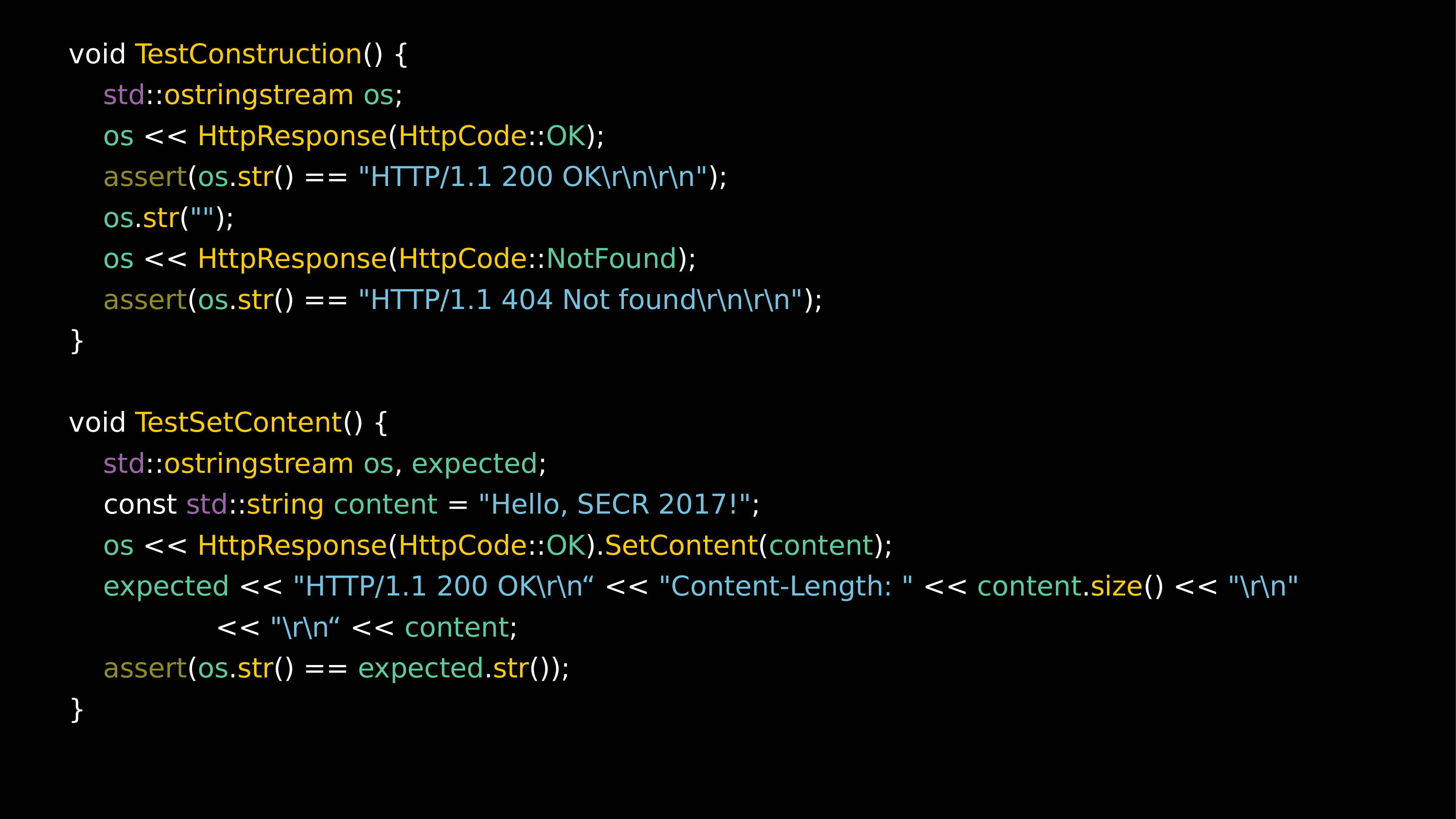

void TestConstruction() {
    std::ostringstream os;
    os << HttpResponse(HttpCode::OK);
    assert(os.str() == "HTTP/1.1 200 OK\r\n\r\n");
    os.str("");
    os << HttpResponse(HttpCode::NotFound);
    assert(os.str() == "HTTP/1.1 404 Not found\r\n\r\n");
}

void TestSetContent() {
    std::ostringstream os, expected;
    const std::string content = "Hello, SECR 2017!";
    os << HttpResponse(HttpCode::OK).SetContent(content);
    expected << "HTTP/1.1 200 OK\r\n“ << "Content-Length: " << content.size() << "\r\n"
                 << "\r\n“ << content;
    assert(os.str() == expected.str());
}

20